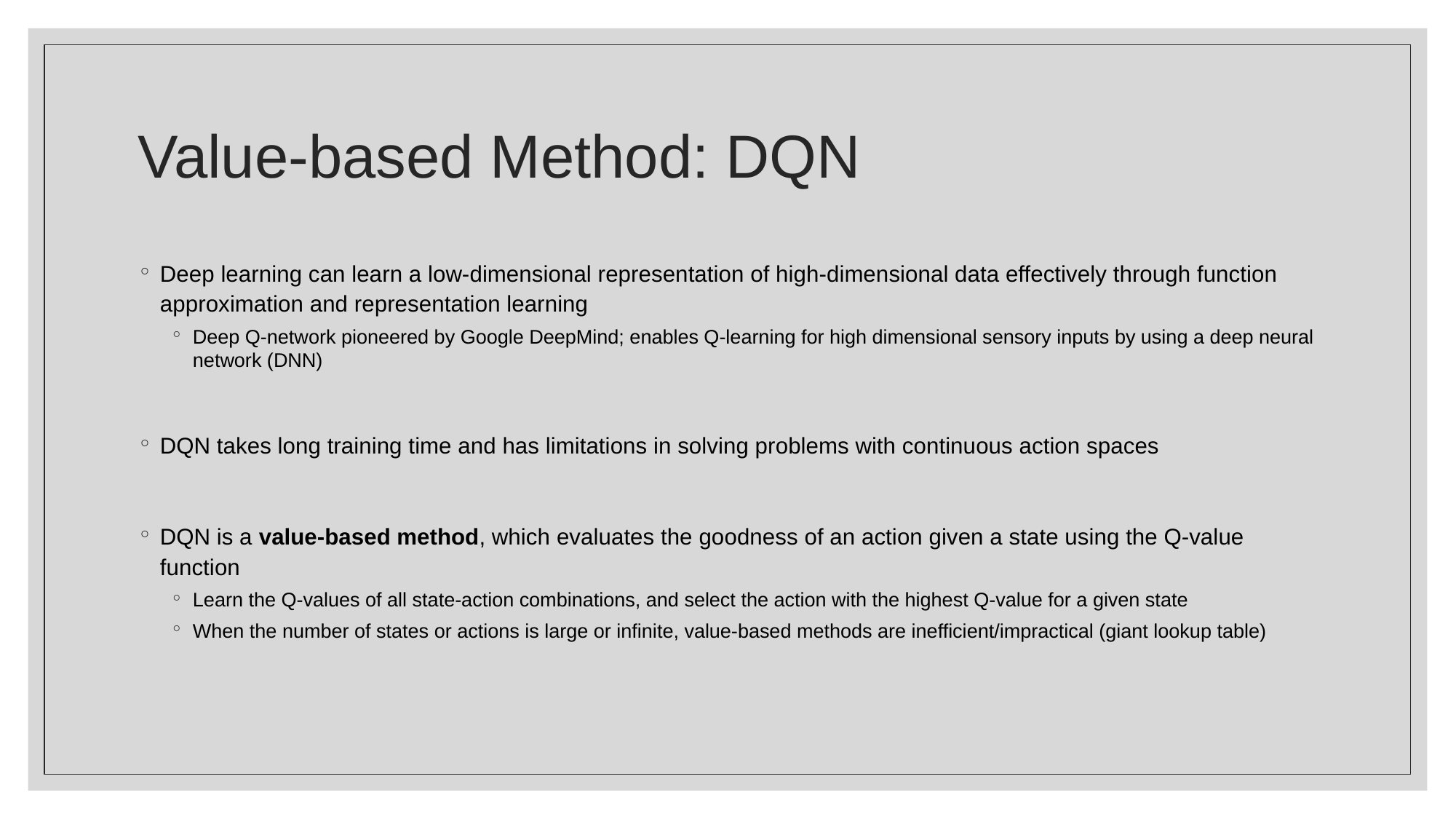

# Value-based Method: DQN
Deep learning can learn a low-dimensional representation of high-dimensional data effectively through function approximation and representation learning
Deep Q-network pioneered by Google DeepMind; enables Q-learning for high dimensional sensory inputs by using a deep neural network (DNN)

DQN takes long training time and has limitations in solving problems with continuous action spaces

DQN is a value-based method, which evaluates the goodness of an action given a state using the Q-value function
Learn the Q-values of all state-action combinations, and select the action with the highest Q-value for a given state
When the number of states or actions is large or infinite, value-based methods are inefficient/impractical (giant lookup table)